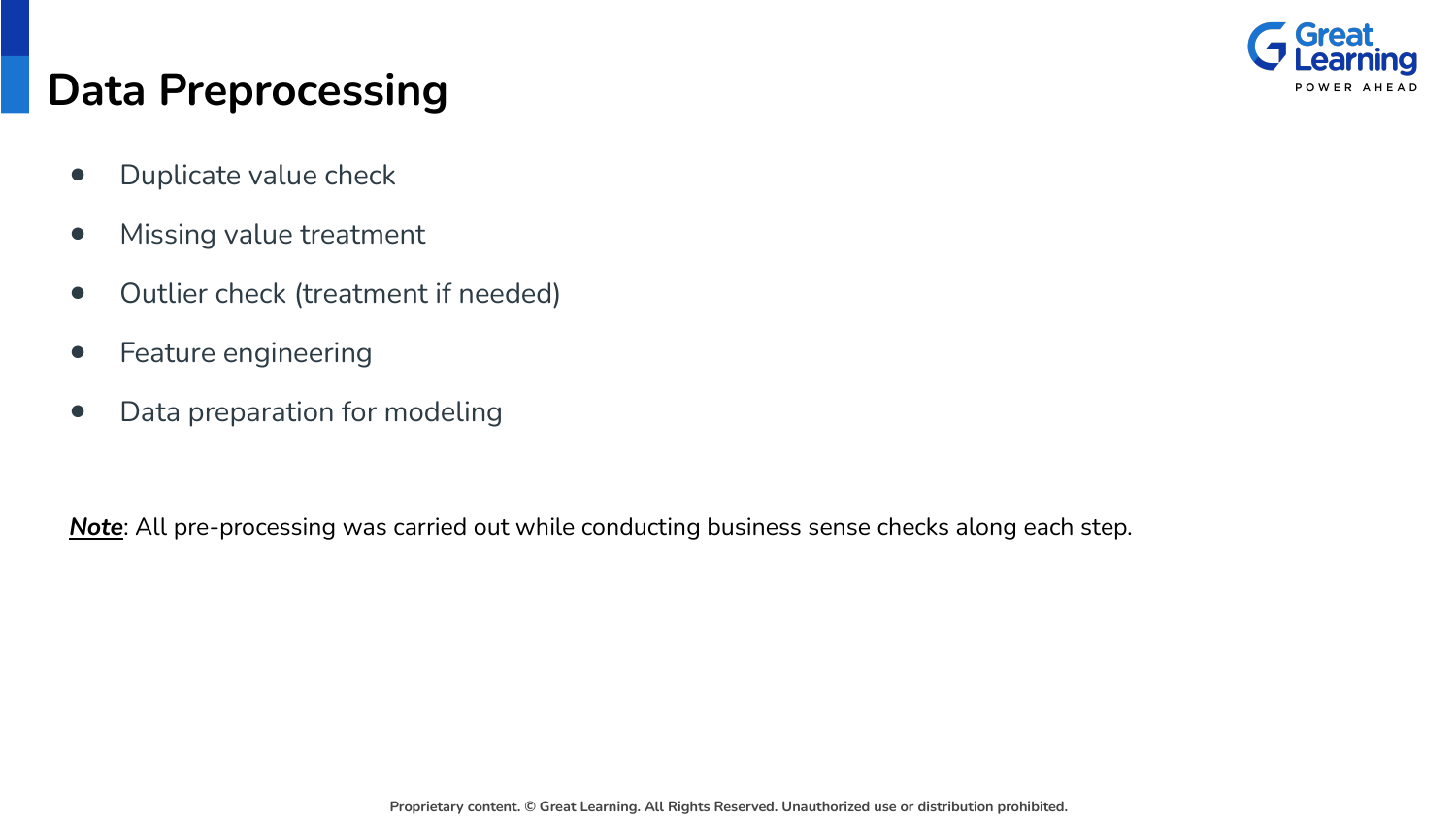

# Data Preprocessing
Duplicate value check
Missing value treatment
Outlier check (treatment if needed)
Feature engineering
Data preparation for modeling

Note: All pre-processing was carried out while conducting business sense checks along each step.